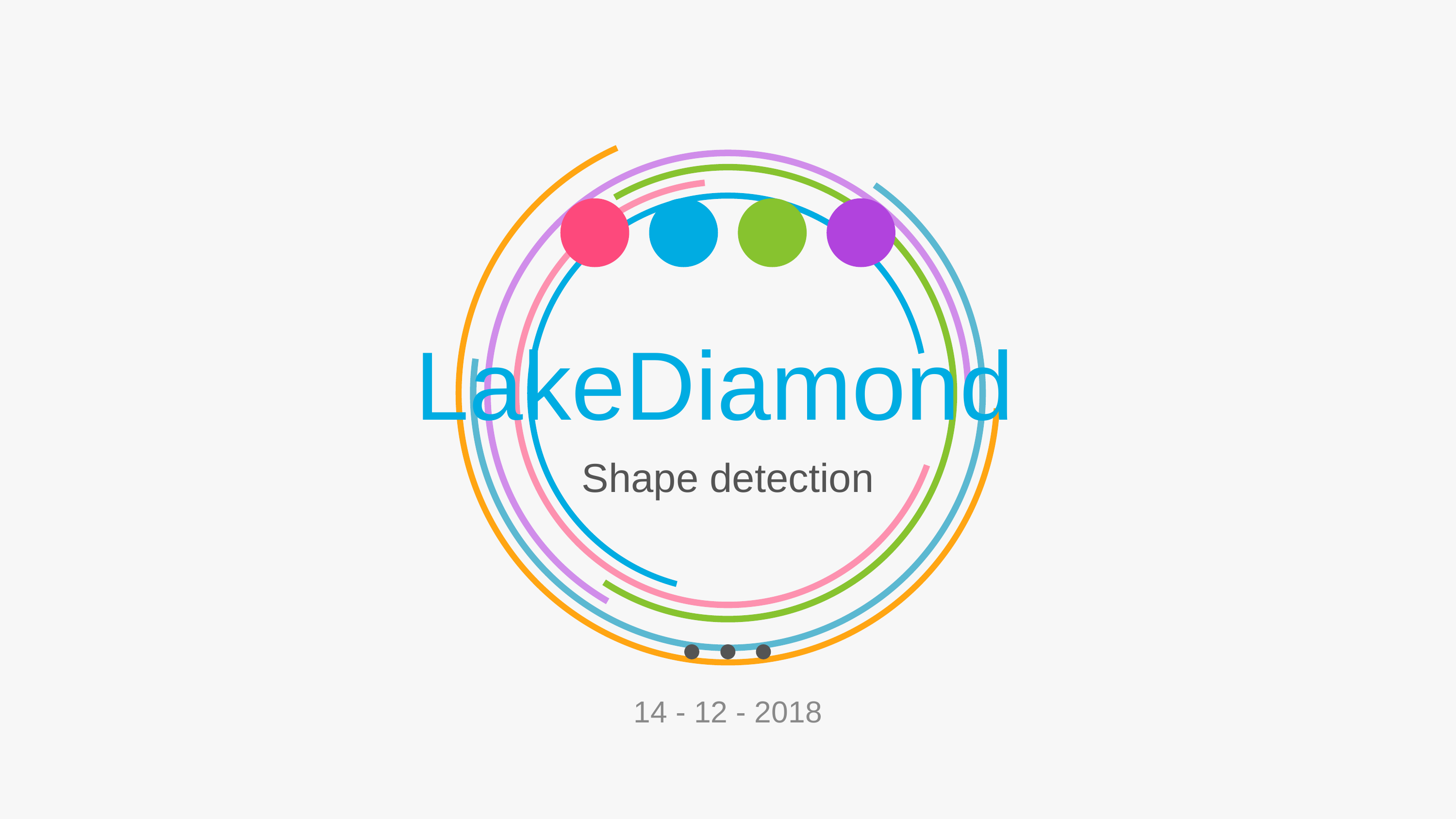

# LakeDiamond
Shape detection
14 - 12 - 2018